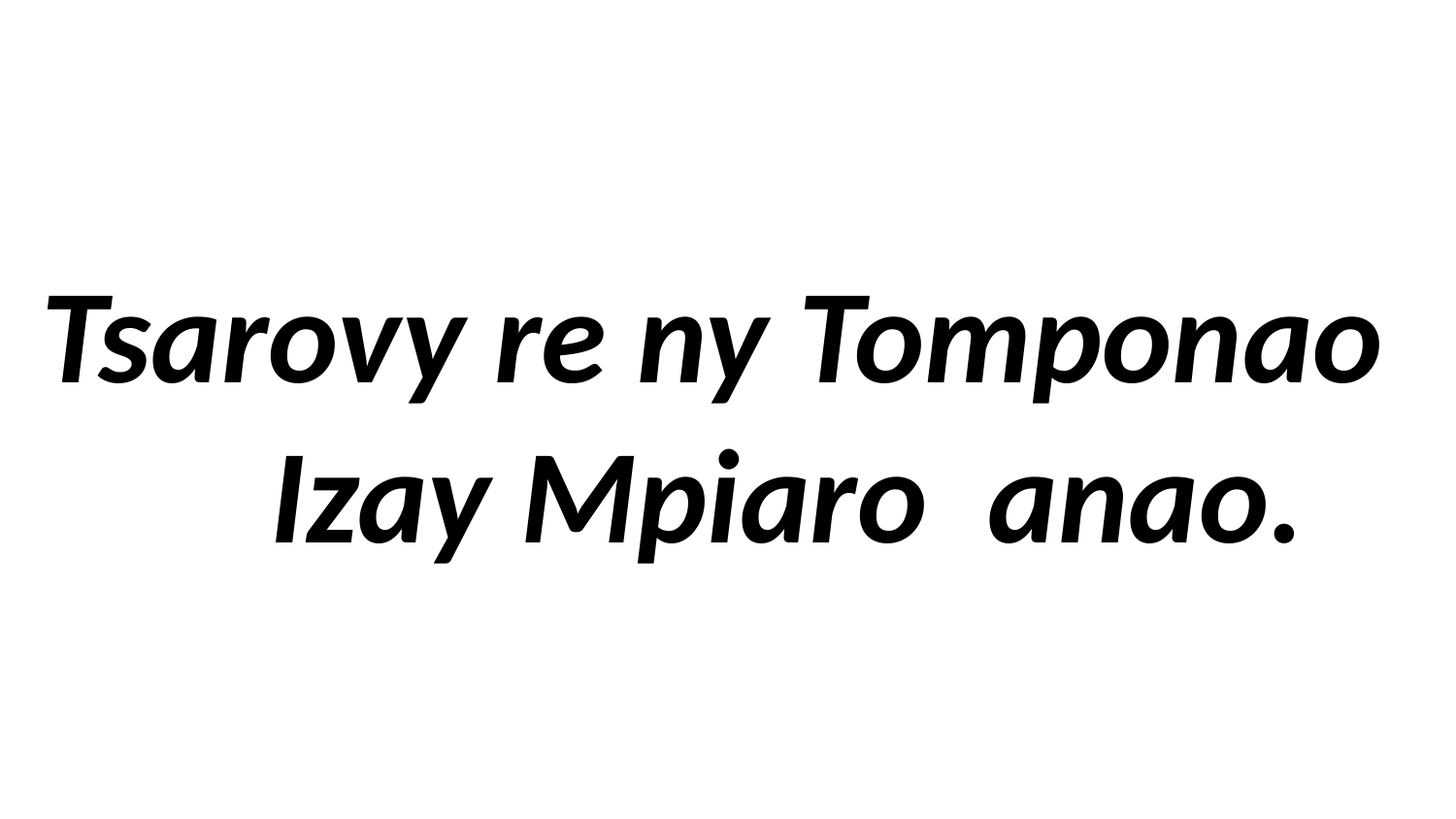

# Tsarovy re ny Tomponao Izay Mpiaro  anao.